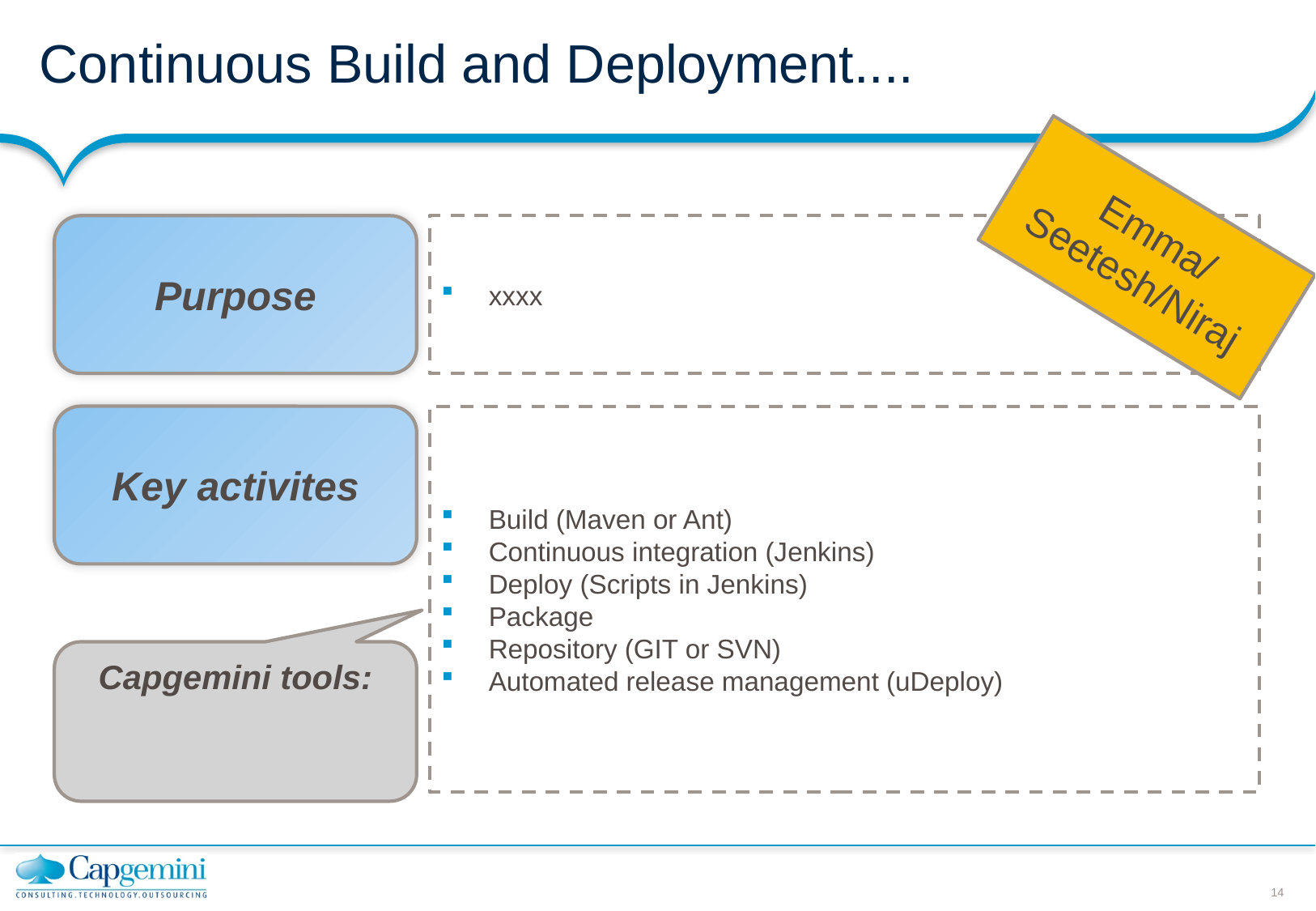

# Continuous Build and Deployment....
Emma/
Seetesh/Niraj
Purpose
xxxx
Key activites
Build (Maven or Ant)
Continuous integration (Jenkins)
Deploy (Scripts in Jenkins)
Package
Repository (GIT or SVN)
Automated release management (uDeploy)
Capgemini tools: